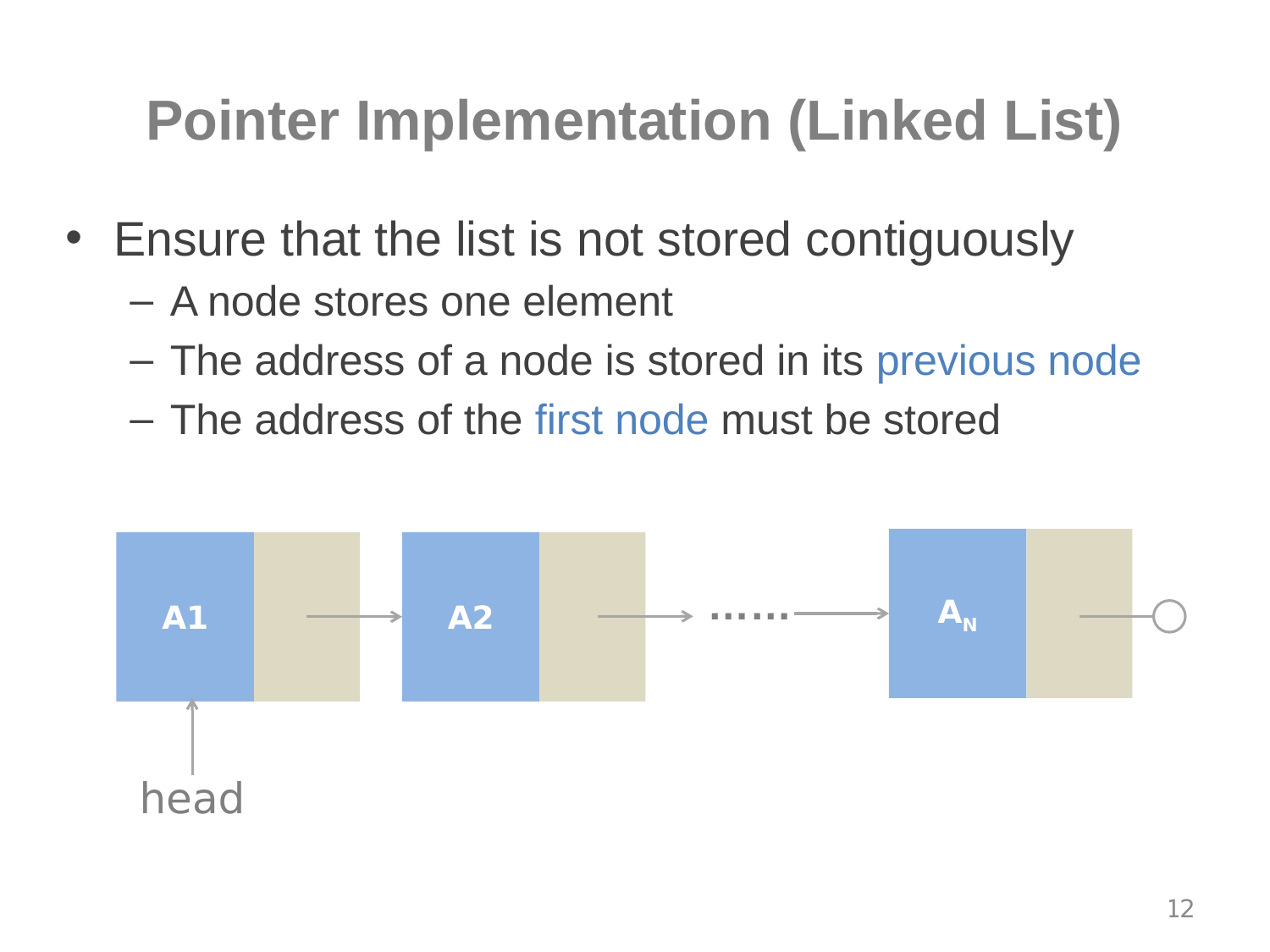

# Pointer Implementation (Linked List)
Ensure that the list is not stored contiguously
A node stores one element
The address of a node is stored in its previous node
The address of the first node must be stored
AN

A1

A2

……

head
12